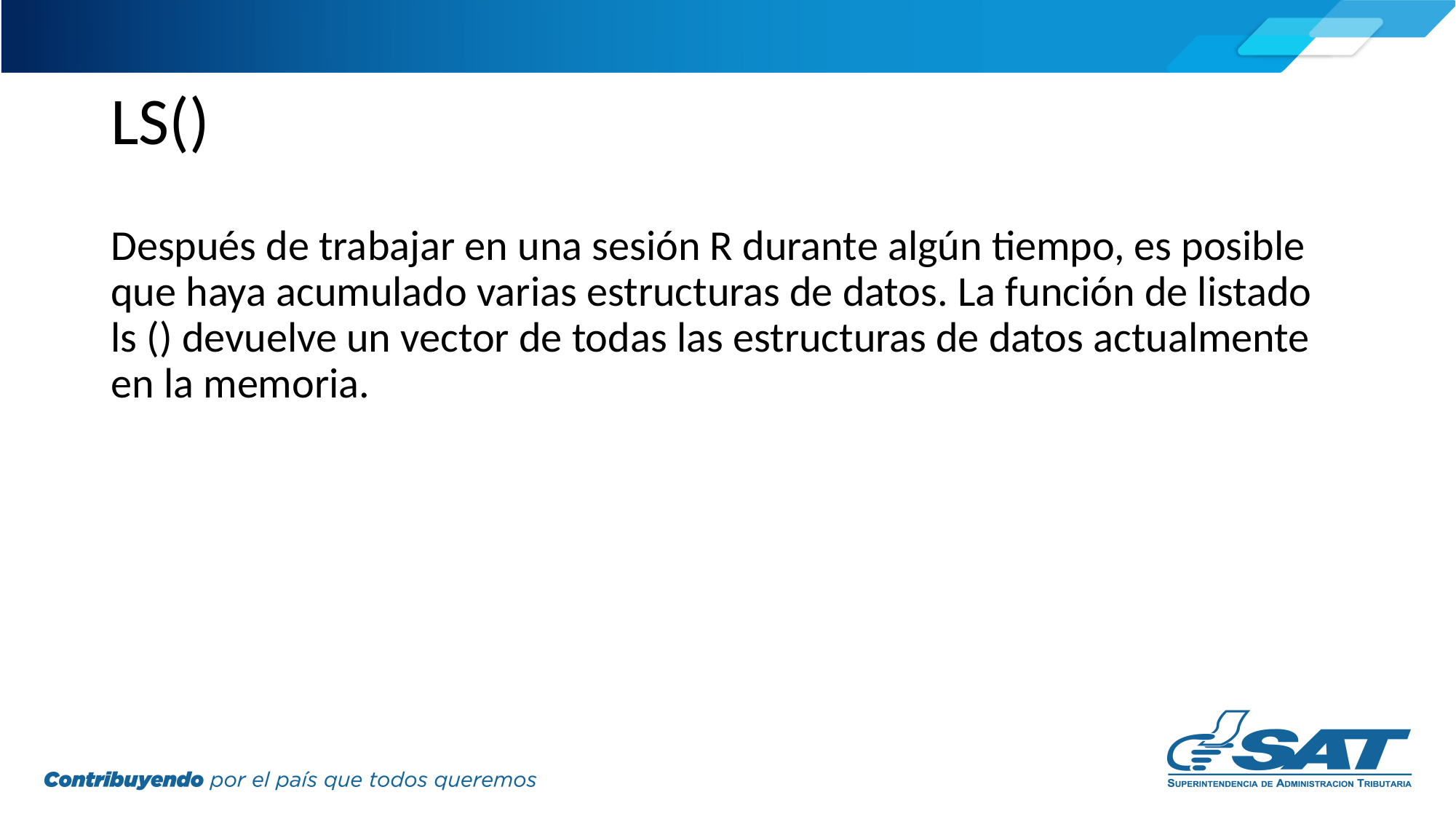

# LS()
Después de trabajar en una sesión R durante algún tiempo, es posible que haya acumulado varias estructuras de datos. La función de listado ls () devuelve un vector de todas las estructuras de datos actualmente en la memoria.